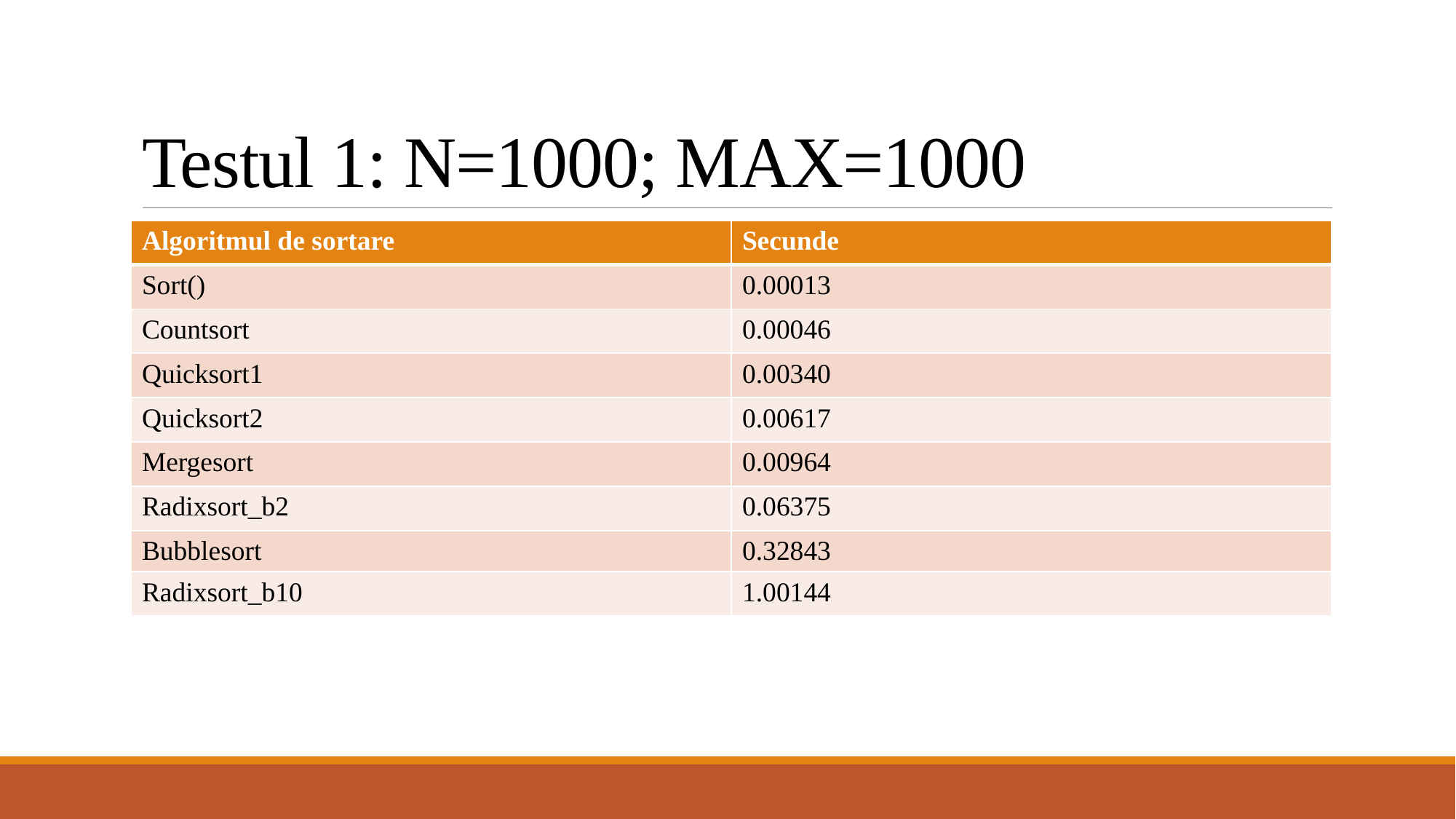

# Testul 1: N=1000; MAX=1000
| Algoritmul de sortare | Secunde |
| --- | --- |
| Sort() | 0.00013 |
| Countsort | 0.00046 |
| Quicksort1 | 0.00340 |
| Quicksort2 | 0.00617 |
| Mergesort | 0.00964 |
| Radixsort\_b2 | 0.06375 |
| Bubblesort | 0.32843 |
| Radixsort\_b10 | 1.00144 |